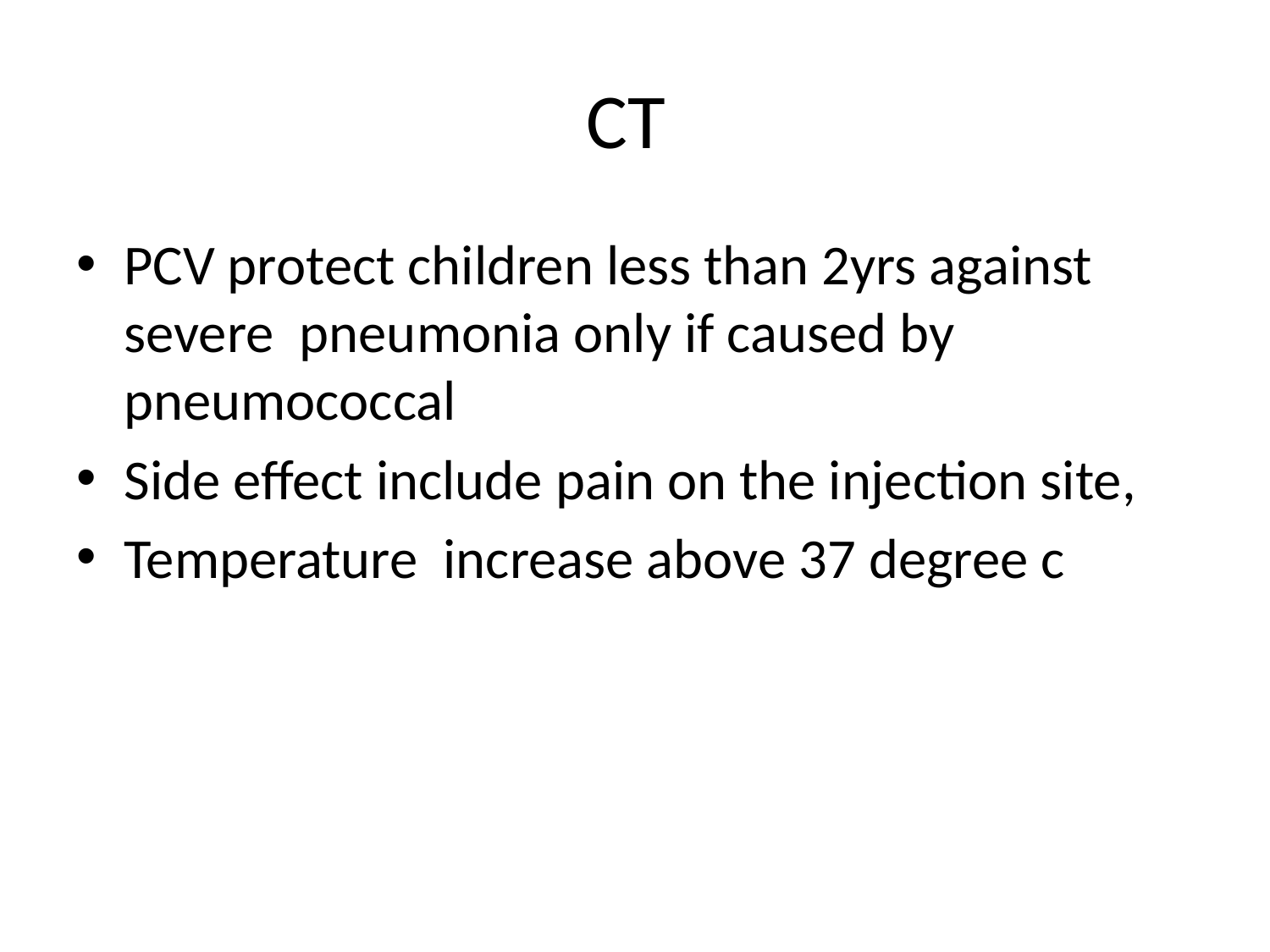

# CT
PCV protect children less than 2yrs against severe  pneumonia only if caused by pneumococcal
Side effect include pain on the injection site,
Temperature  increase above 37 degree c